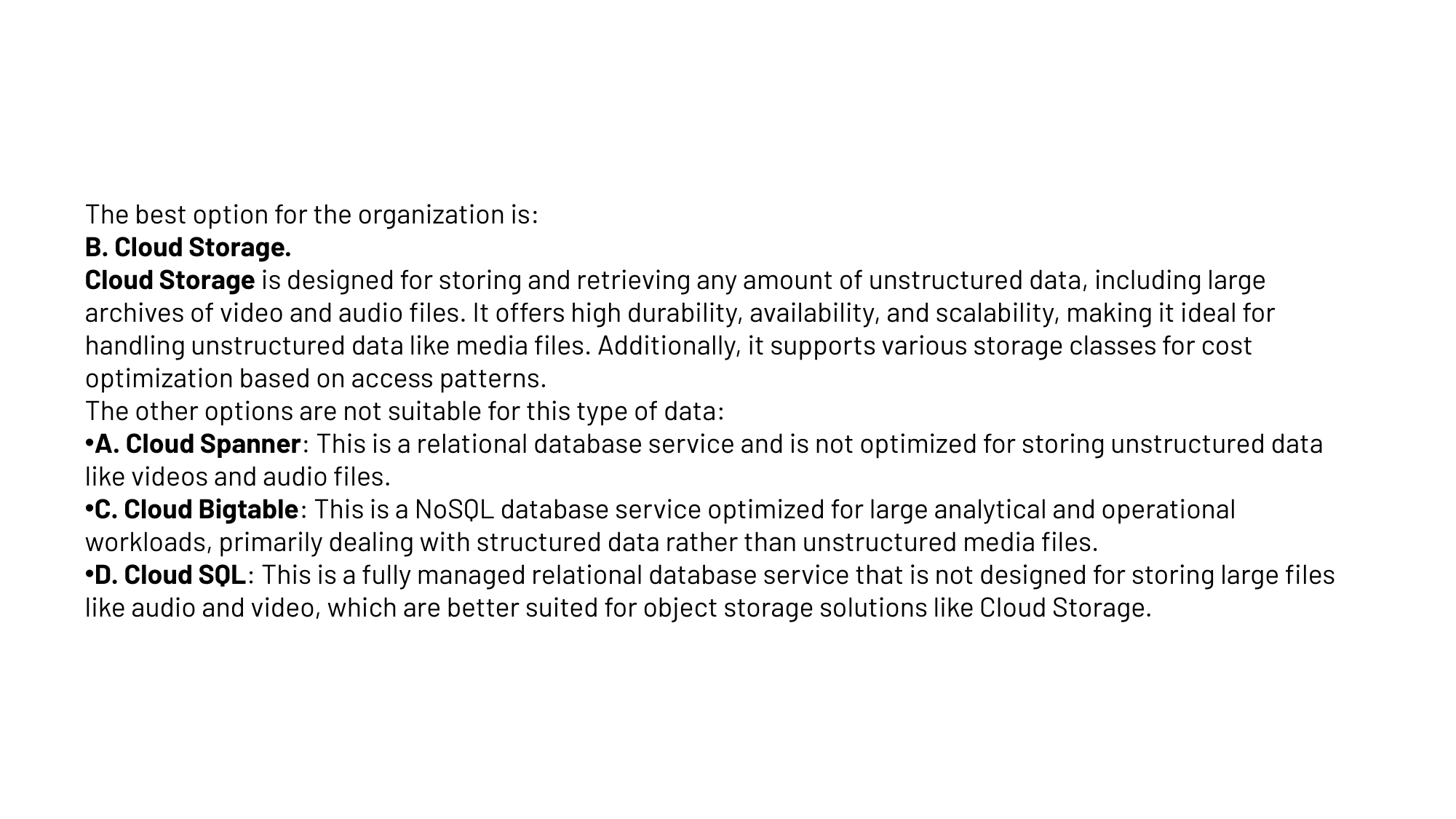

The best option for the organization is:
B. Cloud Storage.
Cloud Storage is designed for storing and retrieving any amount of unstructured data, including large archives of video and audio files. It offers high durability, availability, and scalability, making it ideal for handling unstructured data like media files. Additionally, it supports various storage classes for cost optimization based on access patterns.
The other options are not suitable for this type of data:
A. Cloud Spanner: This is a relational database service and is not optimized for storing unstructured data like videos and audio files.
C. Cloud Bigtable: This is a NoSQL database service optimized for large analytical and operational workloads, primarily dealing with structured data rather than unstructured media files.
D. Cloud SQL: This is a fully managed relational database service that is not designed for storing large files like audio and video, which are better suited for object storage solutions like Cloud Storage.